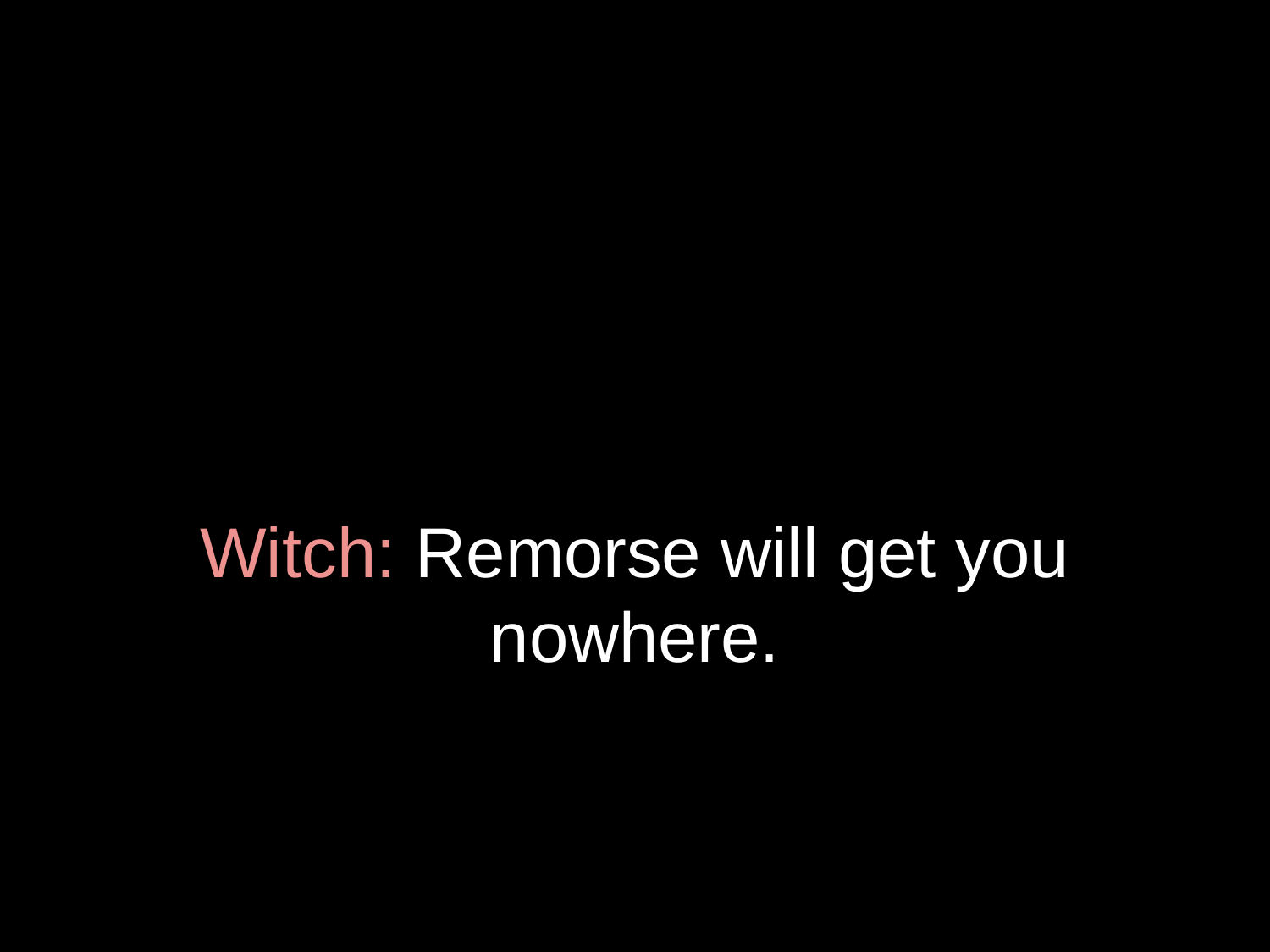

# Witch: Remorse will get you nowhere.